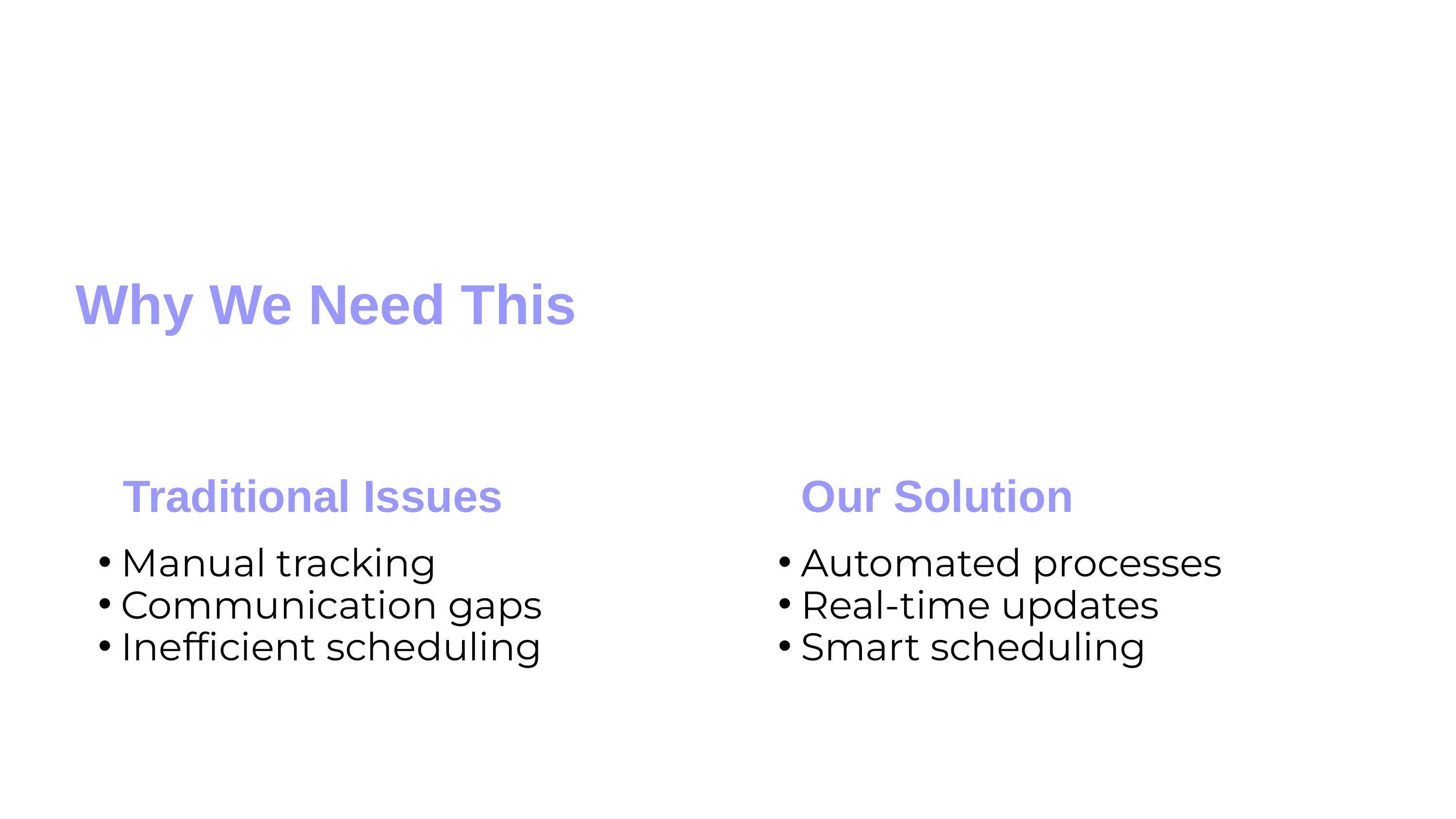

Why We Need This

Traditional Issues

Our Solution

Manual tracking

Automated processes

Communication gaps

Real-time updates

Inefficient scheduling

Smart scheduling